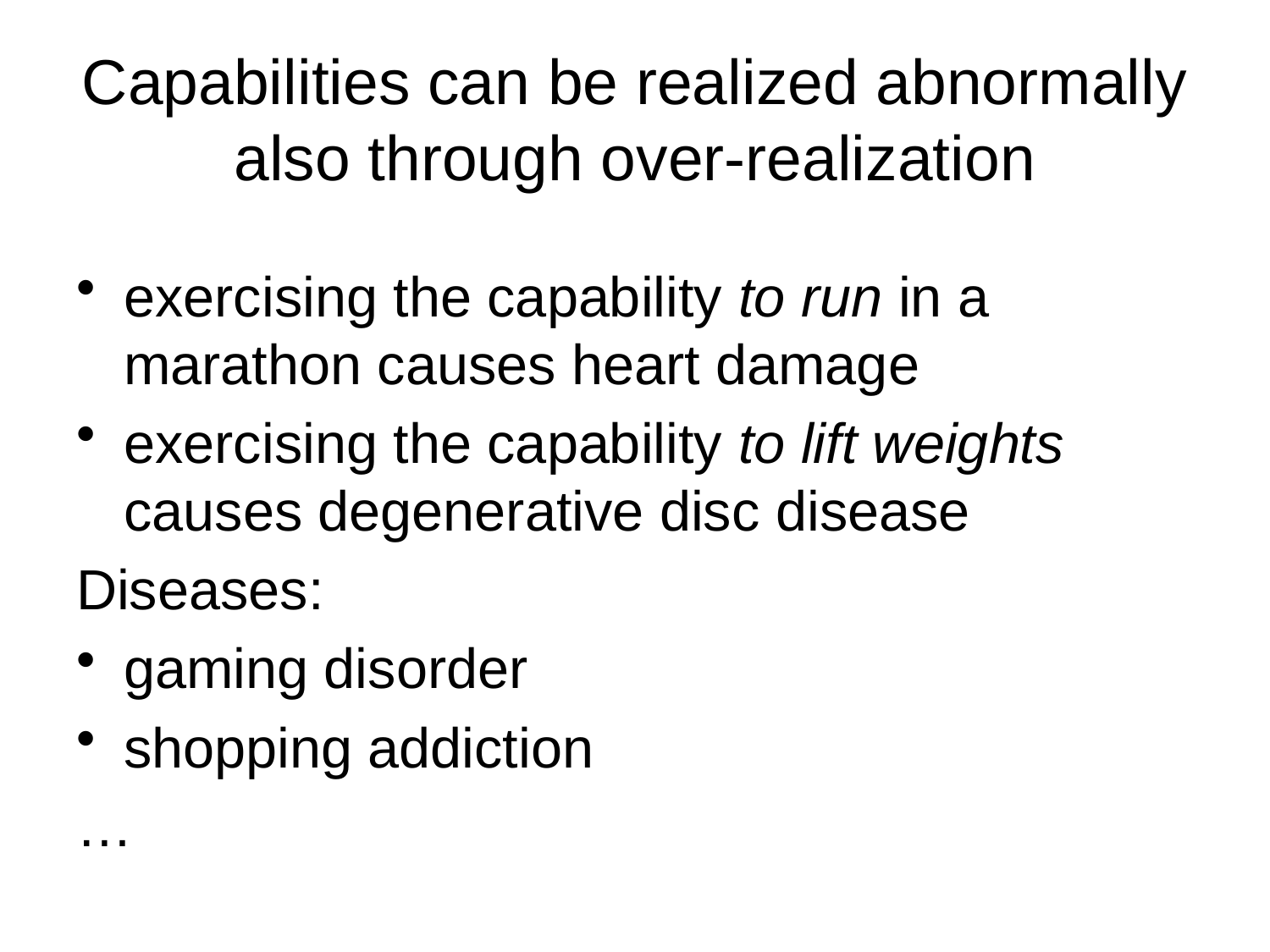

# Capabilities can be realized abnormally also through over-realization
exercising the capability to run in a marathon causes heart damage
exercising the capability to lift weights causes degenerative disc disease
Diseases:
gaming disorder
shopping addiction
…